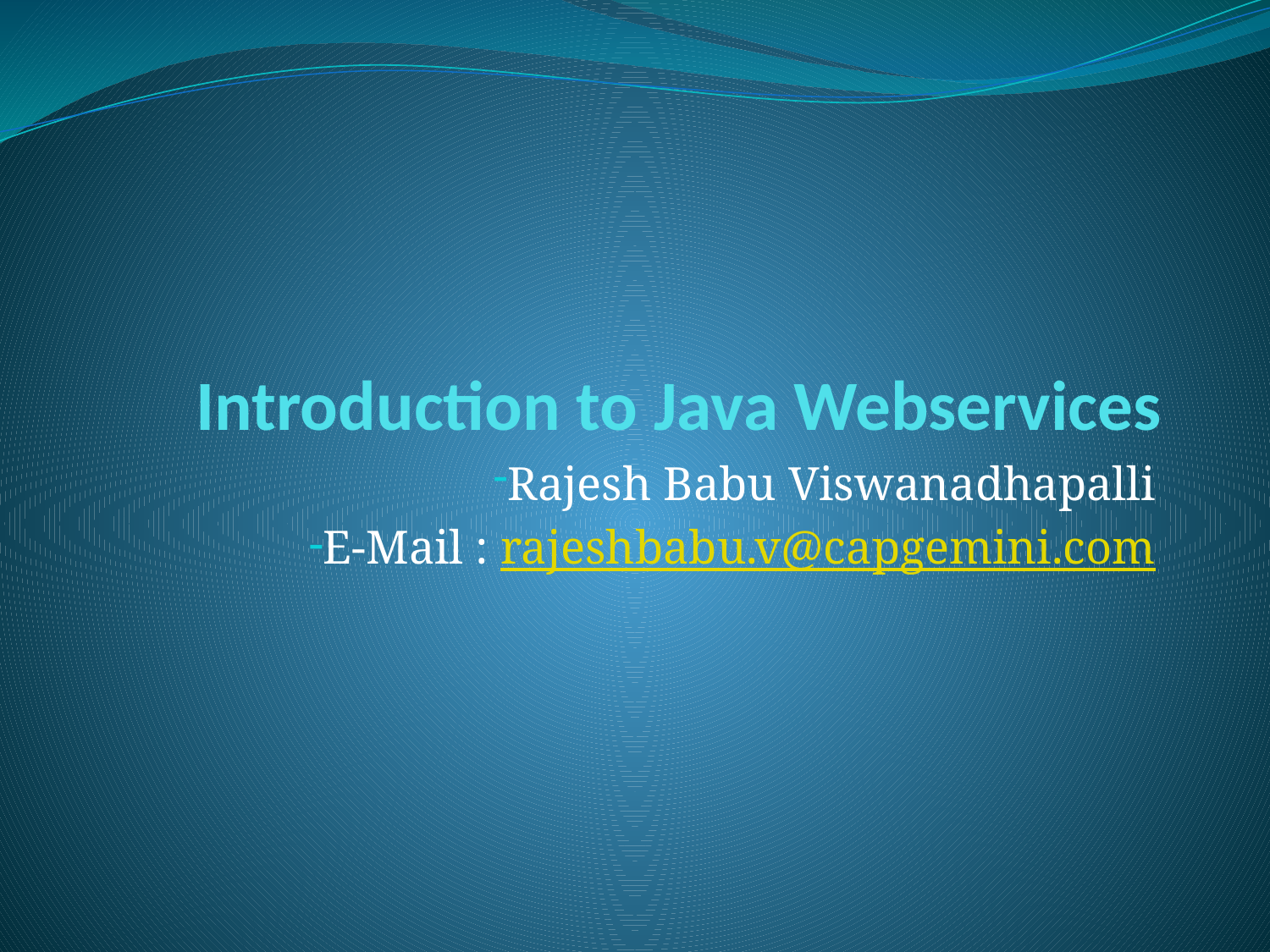

# Introduction to Java Webservices
Rajesh Babu Viswanadhapalli
E-Mail : rajeshbabu.v@capgemini.com